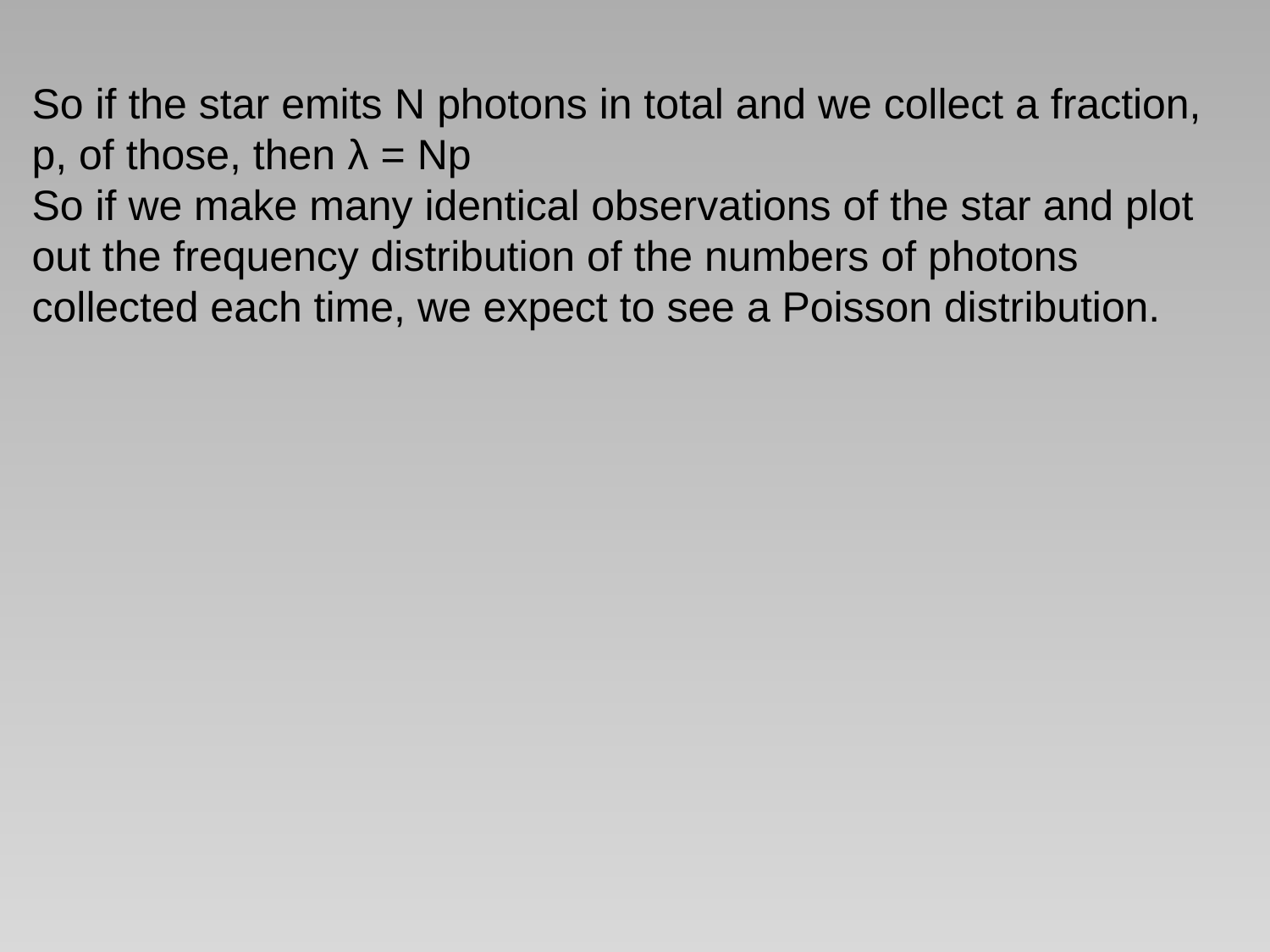

So if the star emits N photons in total and we collect a fraction, p, of those, then λ = Np
So if we make many identical observations of the star and plot out the frequency distribution of the numbers of photons collected each time, we expect to see a Poisson distribution.